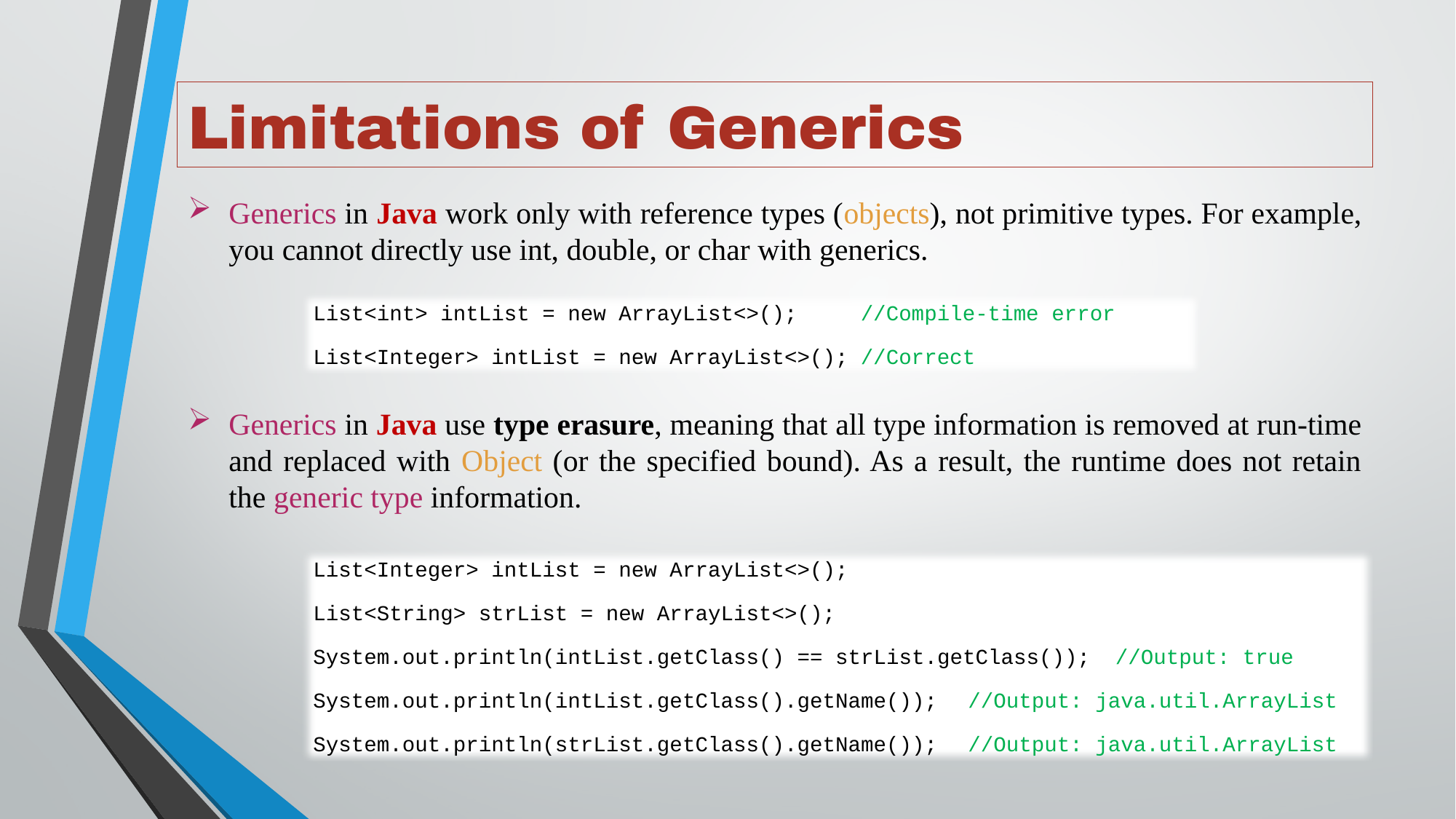

# Limitations of Generics
Generics in Java work only with reference types (objects), not primitive types. For example, you cannot directly use int, double, or char with generics.
List<int> intList = new ArrayList<>();     //Compile-time error
List<Integer> intList = new ArrayList<>(); //Correct
Generics in Java use type erasure, meaning that all type information is removed at run-time and replaced with Object (or the specified bound). As a result, the runtime does not retain the generic type information.
List<Integer> intList = new ArrayList<>();
List<String> strList = new ArrayList<>();
System.out.println(intList.getClass() == strList.getClass());  //Output: true
System.out.println(intList.getClass().getName());	//Output: java.util.ArrayList
System.out.println(strList.getClass().getName());	//Output: java.util.ArrayList